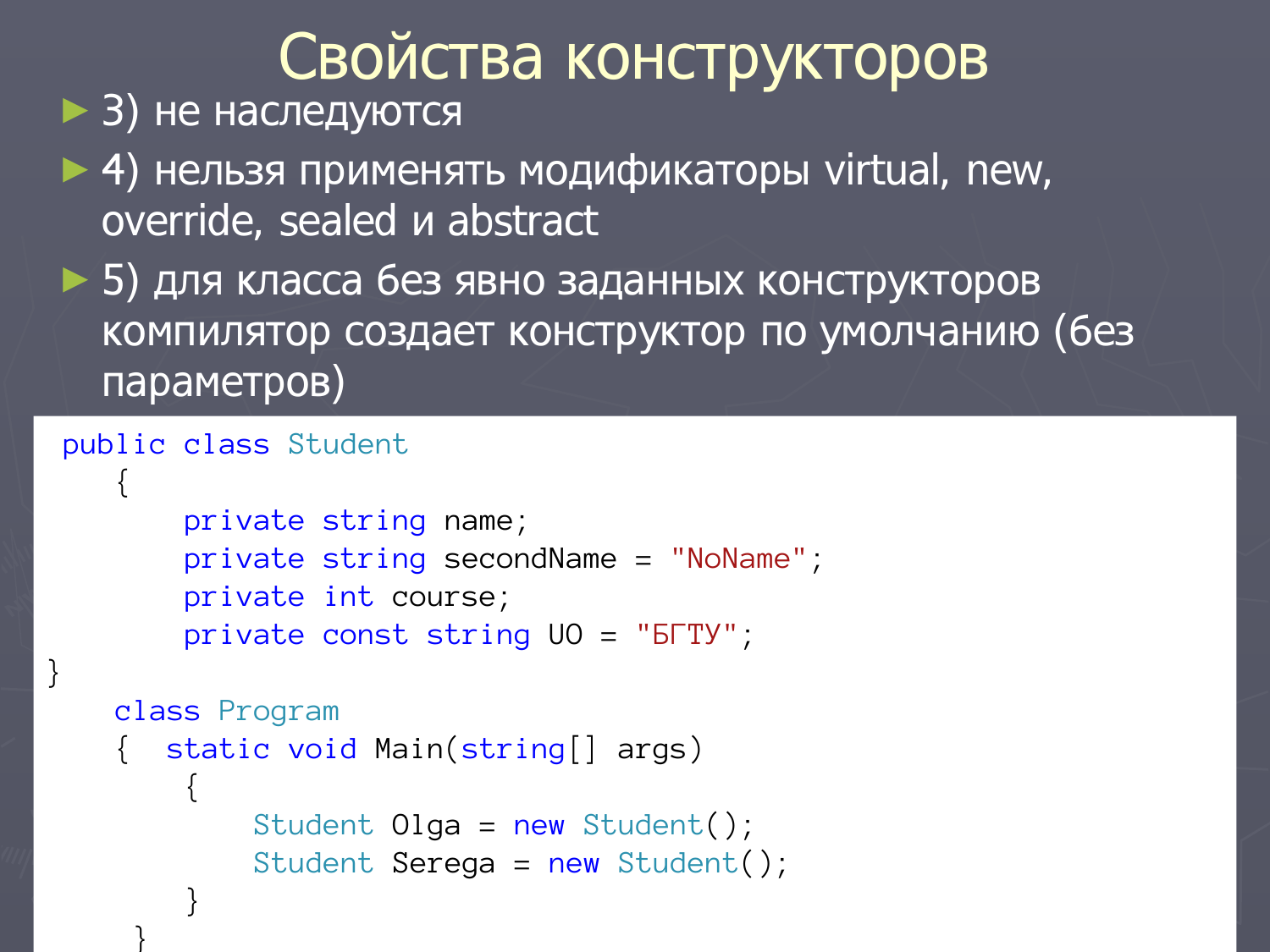

# Свойства конструкторов
3) не наследуются
4) нельзя применять модификаторы virtual, new, override, sealed и abstract
5) для класса без явно заданных конструкторов компилятор создает конструктор по умолчанию (без параметров)
 public class Student
    {
        private string name;
        private string secondName = "NoName";
        private int course;
        private const string UO = "БГТУ";
}
    class Program
    {  static void Main(string[] args)
        {
            Student Olga = new Student();
            Student Serega = new Student();
        }
     }
45